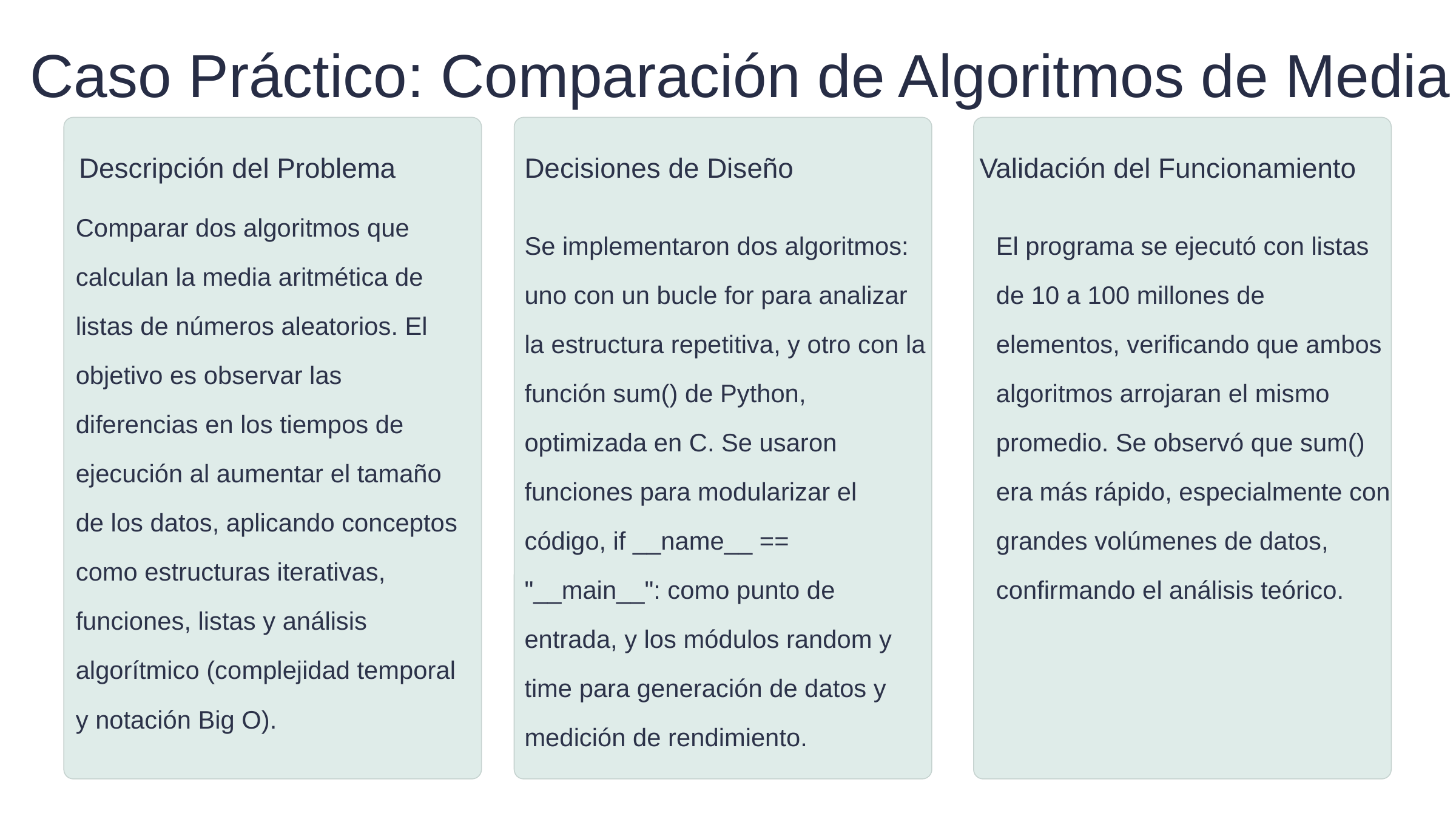

Caso Práctico: Comparación de Algoritmos de Media

Comparar dos algoritmos que calculan la media aritmética de listas de números aleatorios. El objetivo es observar las diferencias en los tiempos de ejecución al aumentar el tamaño de los datos, aplicando conceptos como estructuras iterativas, funciones, listas y análisis algorítmico (complejidad temporal y notación Big O).

Descripción del Problema
Validación del Funcionamiento
Decisiones de Diseño
Se implementaron dos algoritmos: uno con un bucle for para analizar la estructura repetitiva, y otro con la función sum() de Python, optimizada en C. Se usaron funciones para modularizar el código, if __name__ == "__main__": como punto de entrada, y los módulos random y time para generación de datos y medición de rendimiento.
El programa se ejecutó con listas de 10 a 100 millones de elementos, verificando que ambos algoritmos arrojaran el mismo promedio. Se observó que sum() era más rápido, especialmente con grandes volúmenes de datos, confirmando el análisis teórico.